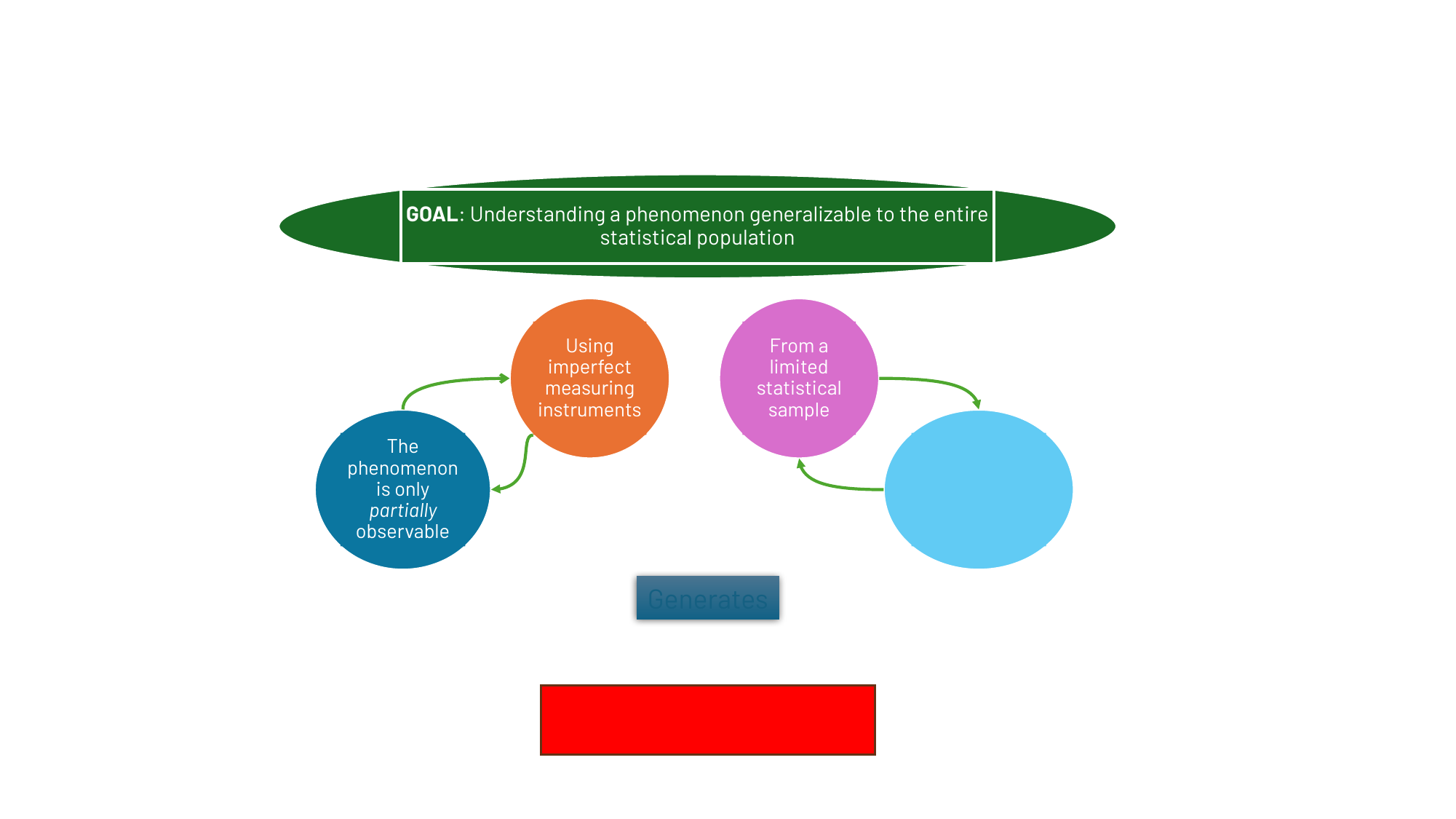

GOAL: Understanding a phenomenon generalizable to the entire statistical population

Using imperfect measuring instruments

From a limited statistical sample

The phenomenon is only partially observable

Generates
UNCERTAINTY